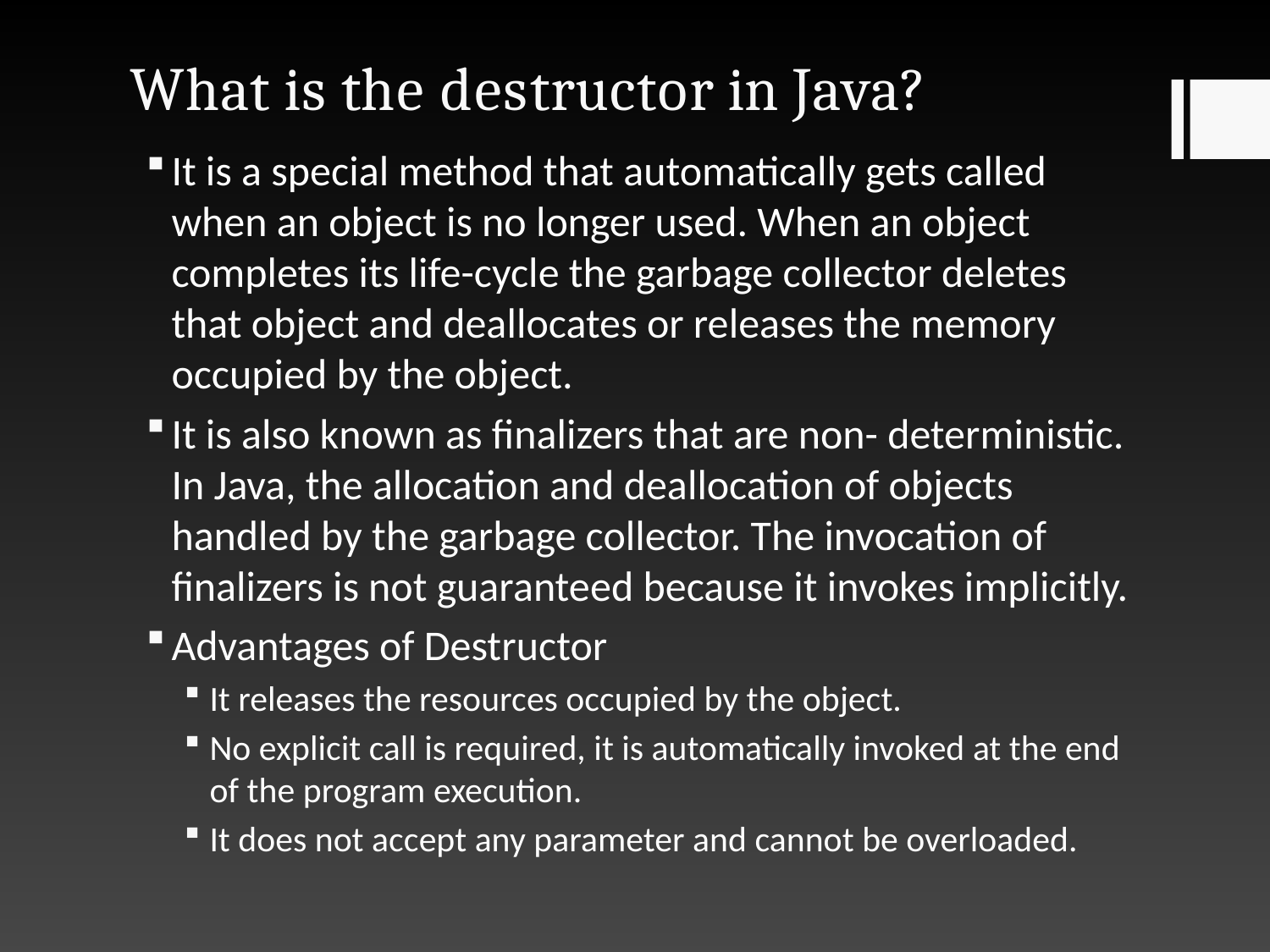

# What is the destructor in Java?
It is a special method that automatically gets called when an object is no longer used. When an object completes its life-cycle the garbage collector deletes that object and deallocates or releases the memory occupied by the object.
It is also known as finalizers that are non- deterministic. In Java, the allocation and deallocation of objects handled by the garbage collector. The invocation of finalizers is not guaranteed because it invokes implicitly.
Advantages of Destructor
It releases the resources occupied by the object.
No explicit call is required, it is automatically invoked at the end of the program execution.
It does not accept any parameter and cannot be overloaded.